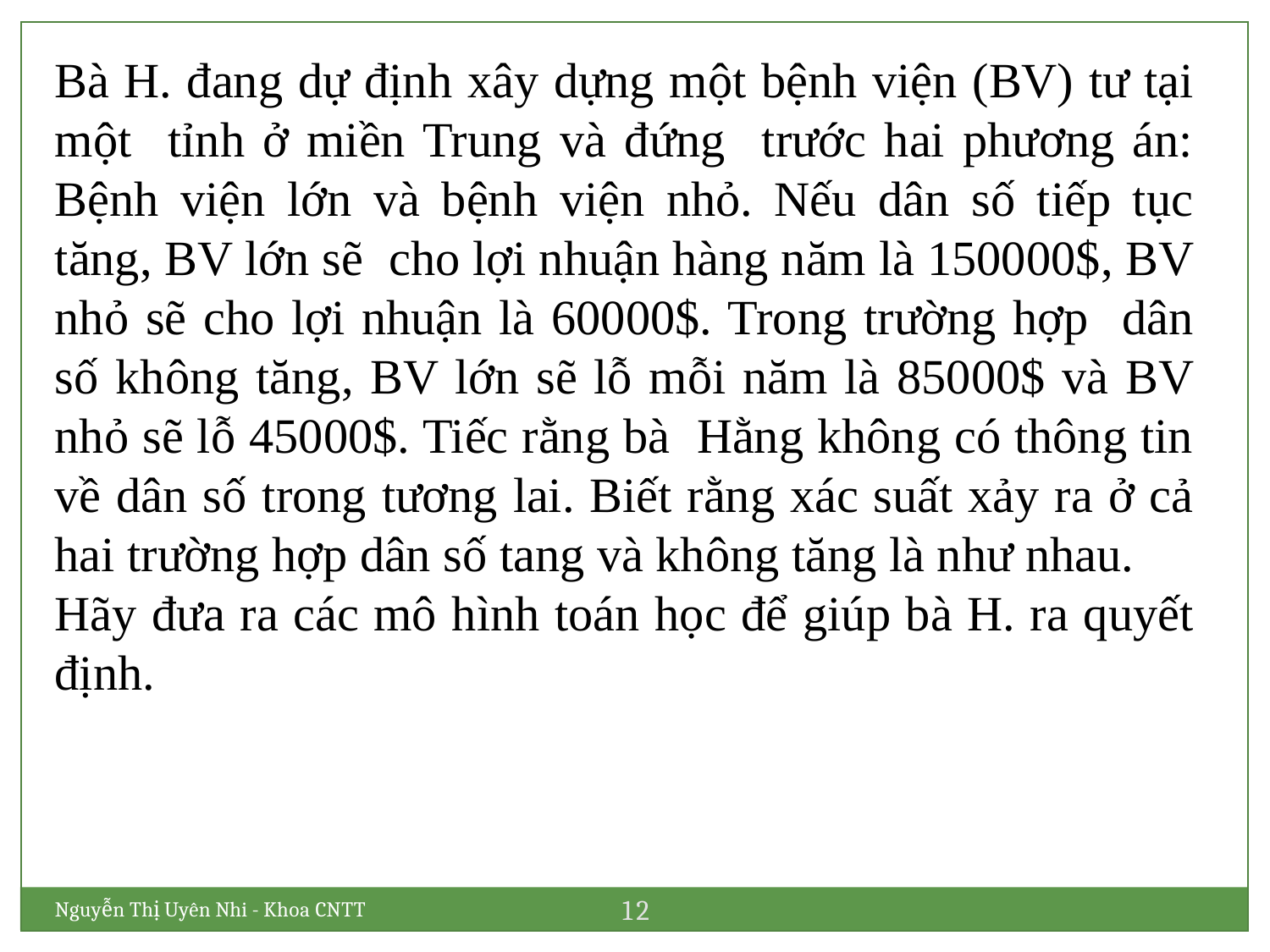

Bà H. đang dự định xây dựng một bệnh viện (BV) tư tại một  tỉnh ở miền Trung và đứng  trước hai phương án: Bệnh viện lớn và bệnh viện nhỏ. Nếu dân số tiếp tục tăng, BV lớn sẽ  cho lợi nhuận hàng năm là 150000$, BV nhỏ sẽ cho lợi nhuận là 60000$. Trong trường hợp  dân số không tăng, BV lớn sẽ lỗ mỗi năm là 85000$ và BV nhỏ sẽ lỗ 45000$. Tiếc rằng bà  Hằng không có thông tin về dân số trong tương lai. Biết rằng xác suất xảy ra ở cả hai trường hợp dân số tang và không tăng là như nhau.
Hãy đưa ra các mô hình toán học để giúp bà H. ra quyết định.
12
Nguyễn Thị Uyên Nhi - Khoa CNTT